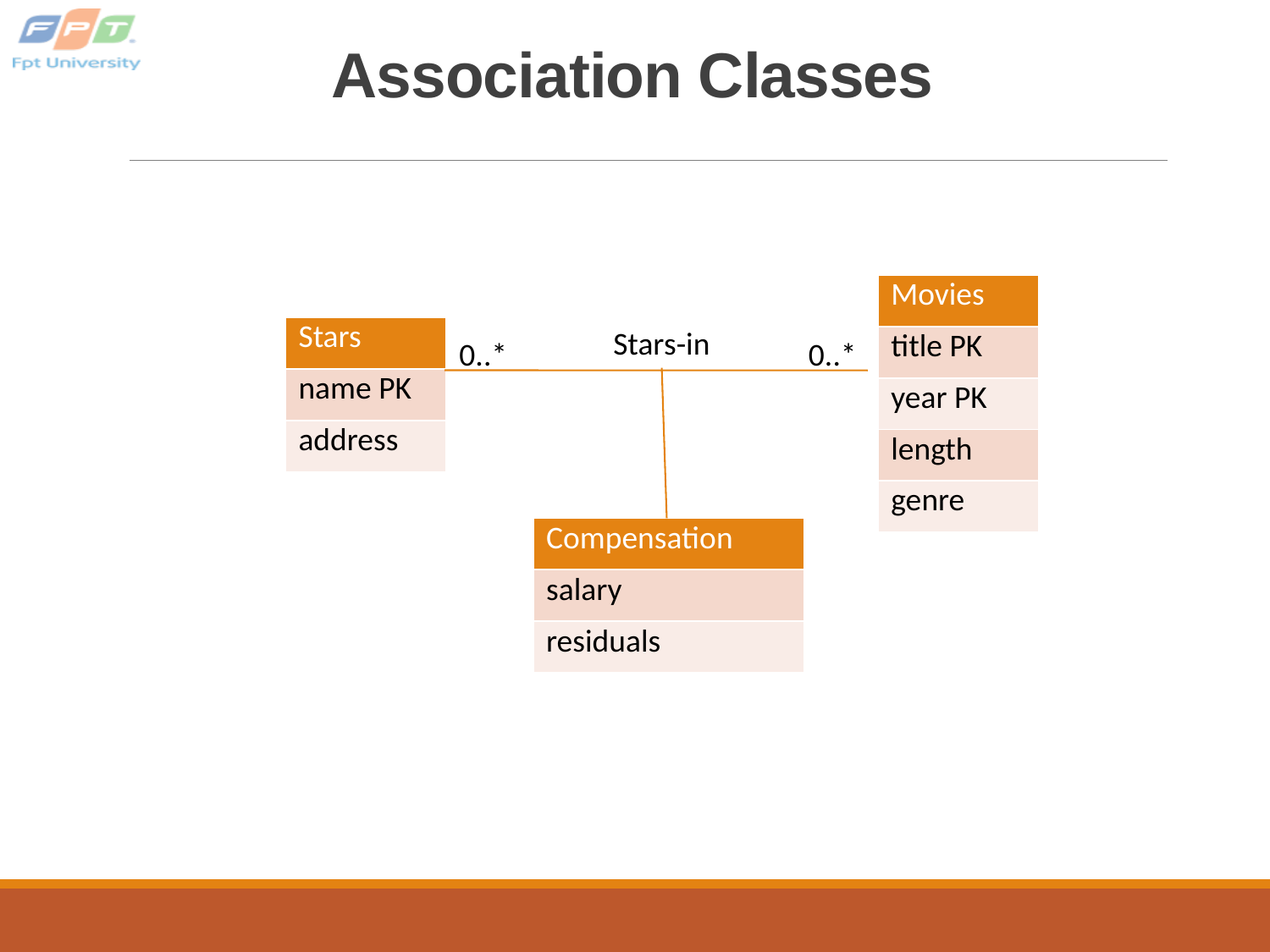

# Association Classes
| Movies |
| --- |
| title PK |
| year PK |
| length |
| genre |
| Stars |
| --- |
| name PK |
| address |
Stars-in
0..*
0..*
| Compensation |
| --- |
| salary |
| residuals |